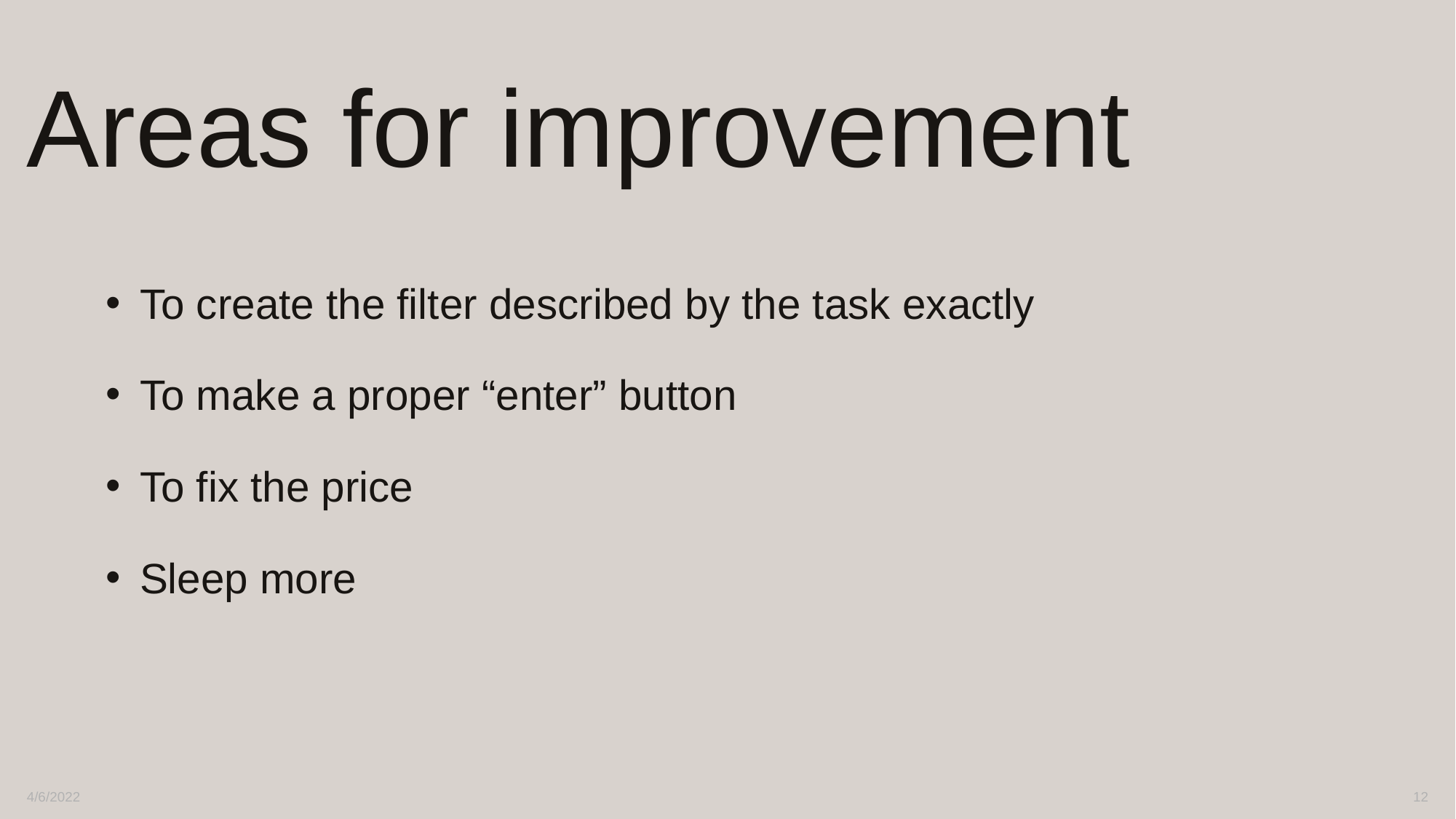

# Areas for improvement

To create the filter described by the task exactly
To make a proper “enter” button
To fix the price
Sleep more

4/6/2022
12